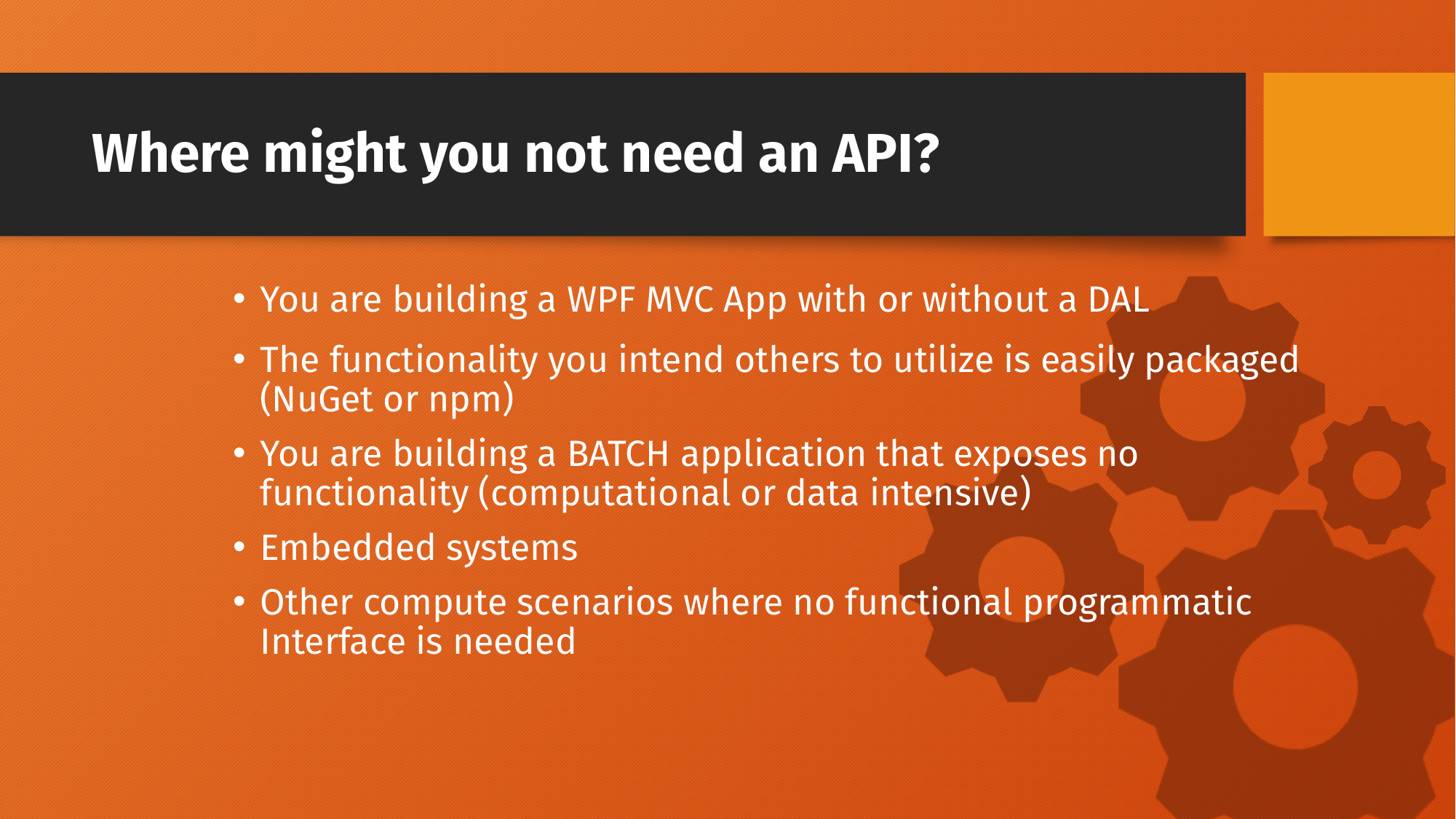

# Where might you not need an API?
You are building a WPF MVC App with or without a DAL
The functionality you intend others to utilize is easily packaged
(NuGet or npm)
You are building a BATCH application that exposes no functionality (computational or data intensive)
Embedded systems
Other compute scenarios where no functional programmatic Interface is needed